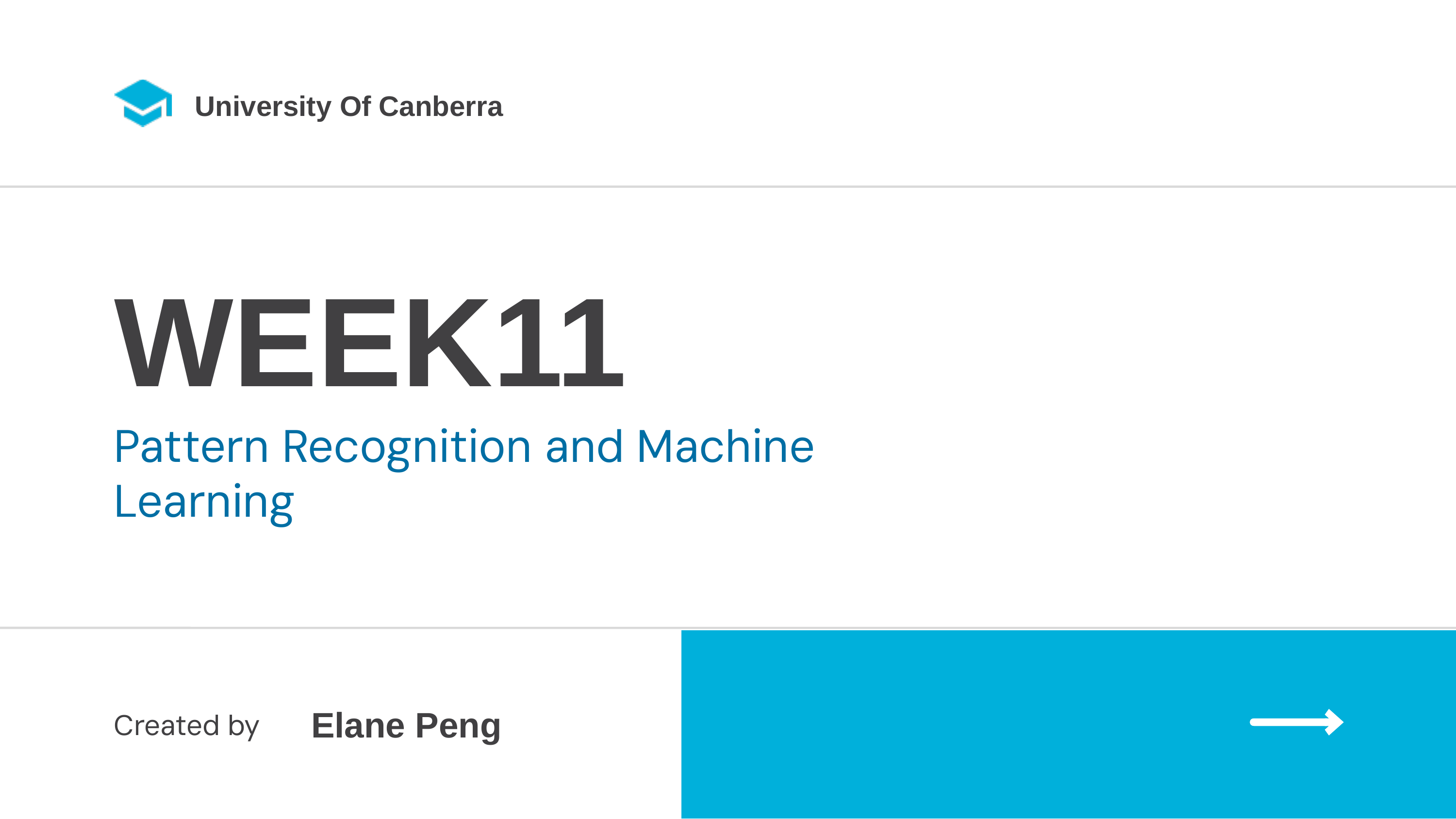

University Of Canberra

WEEK11
Pattern Recognition and Machine Learning

Elane Peng
Created by